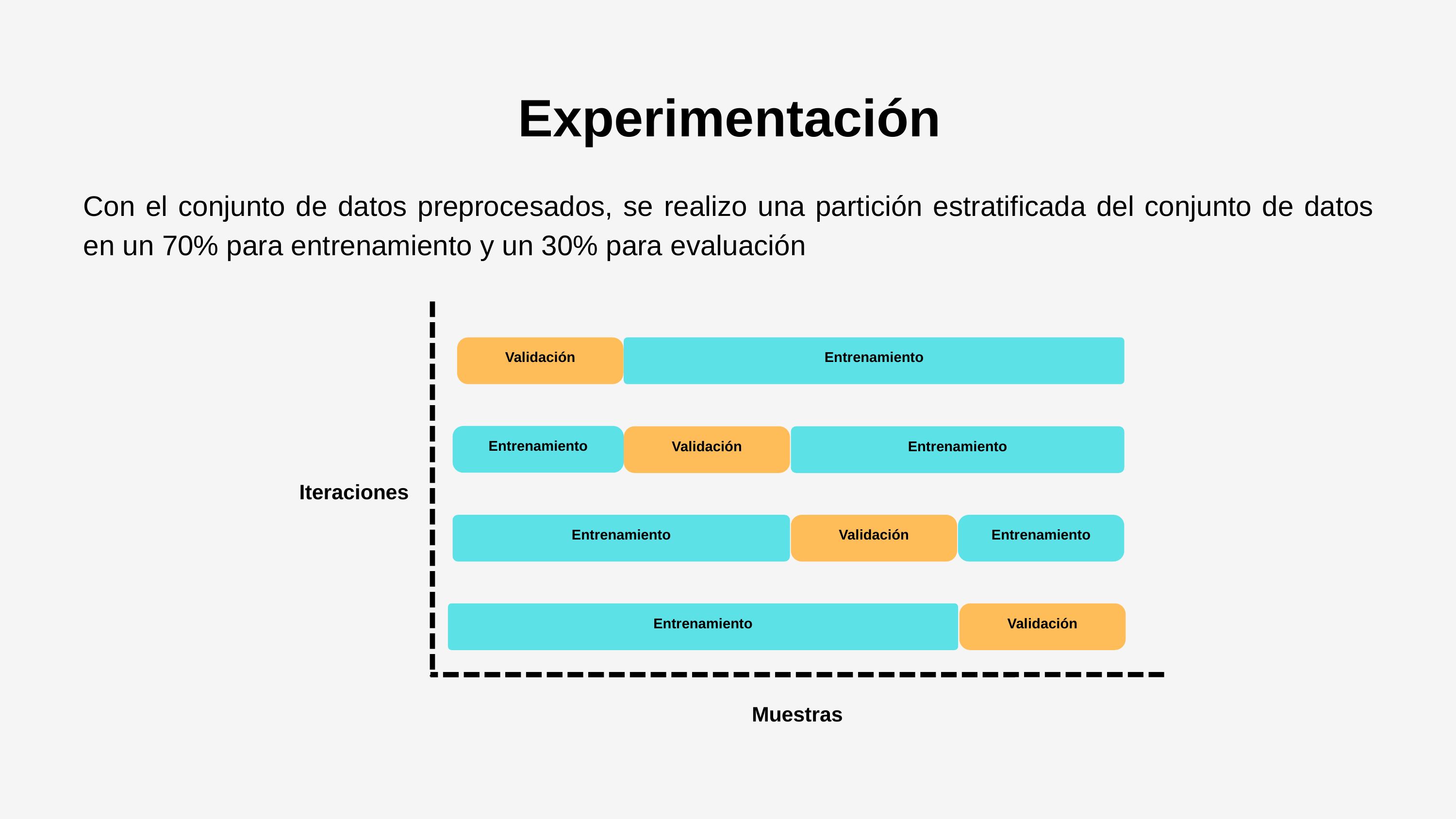

Experimentación
Con el conjunto de datos preprocesados, se realizo una partición estratificada del conjunto de datos en un 70% para entrenamiento y un 30% para evaluación

Validación

Entrenamiento

Entrenamiento

Validación

Entrenamiento
Iteraciones

Entrenamiento

Validación

Entrenamiento

Entrenamiento

Validación

Muestras